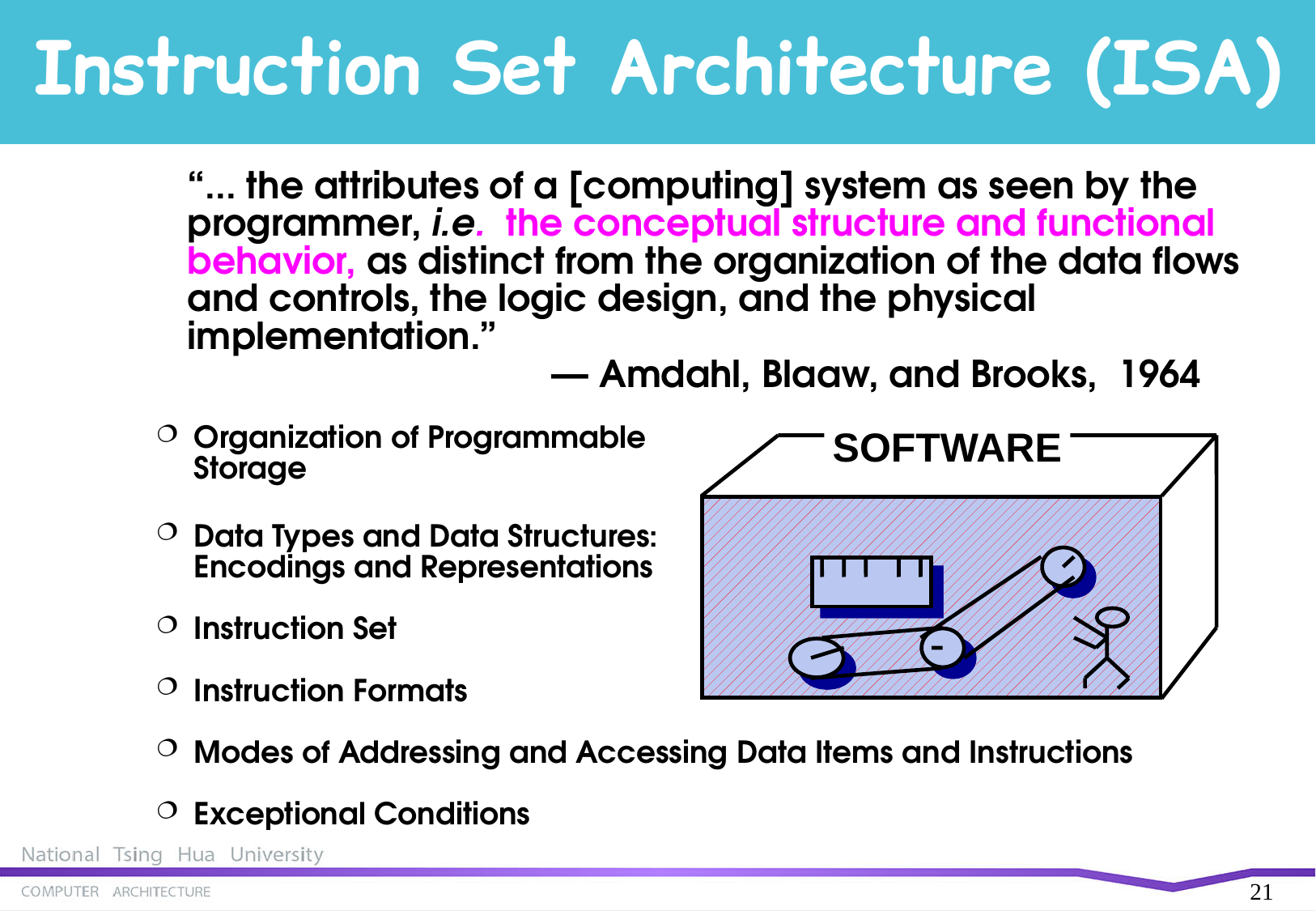

# Instruction Set Architecture (ISA)
“... the attributes of a [computing] system as seen by the programmer, i.e.  the conceptual structure and functional behavior, as distinct from the organization of the data flows and controls, the logic design, and the physical implementation.”
			— Amdahl, Blaaw, and Brooks,  1964
Organization of Programmable
Storage
Data Types and Data Structures:
Encodings and Representations

Instruction Set

Instruction Formats

Modes of Addressing and Accessing Data Items and Instructions

Exceptional Conditions
SOFTWARE

21